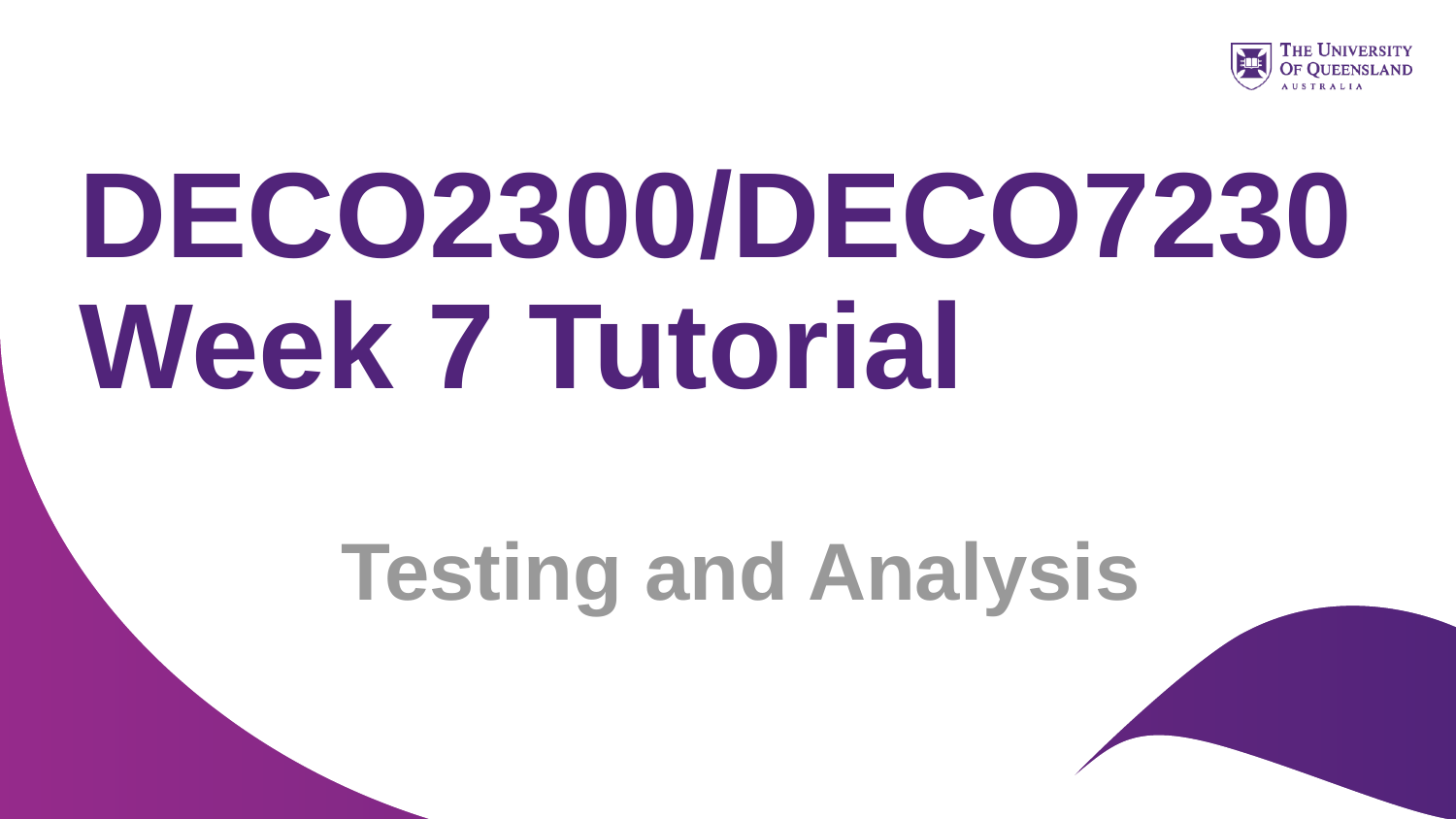

# DECO2300/DECO7230 Week 7 Tutorial
Testing and Analysis